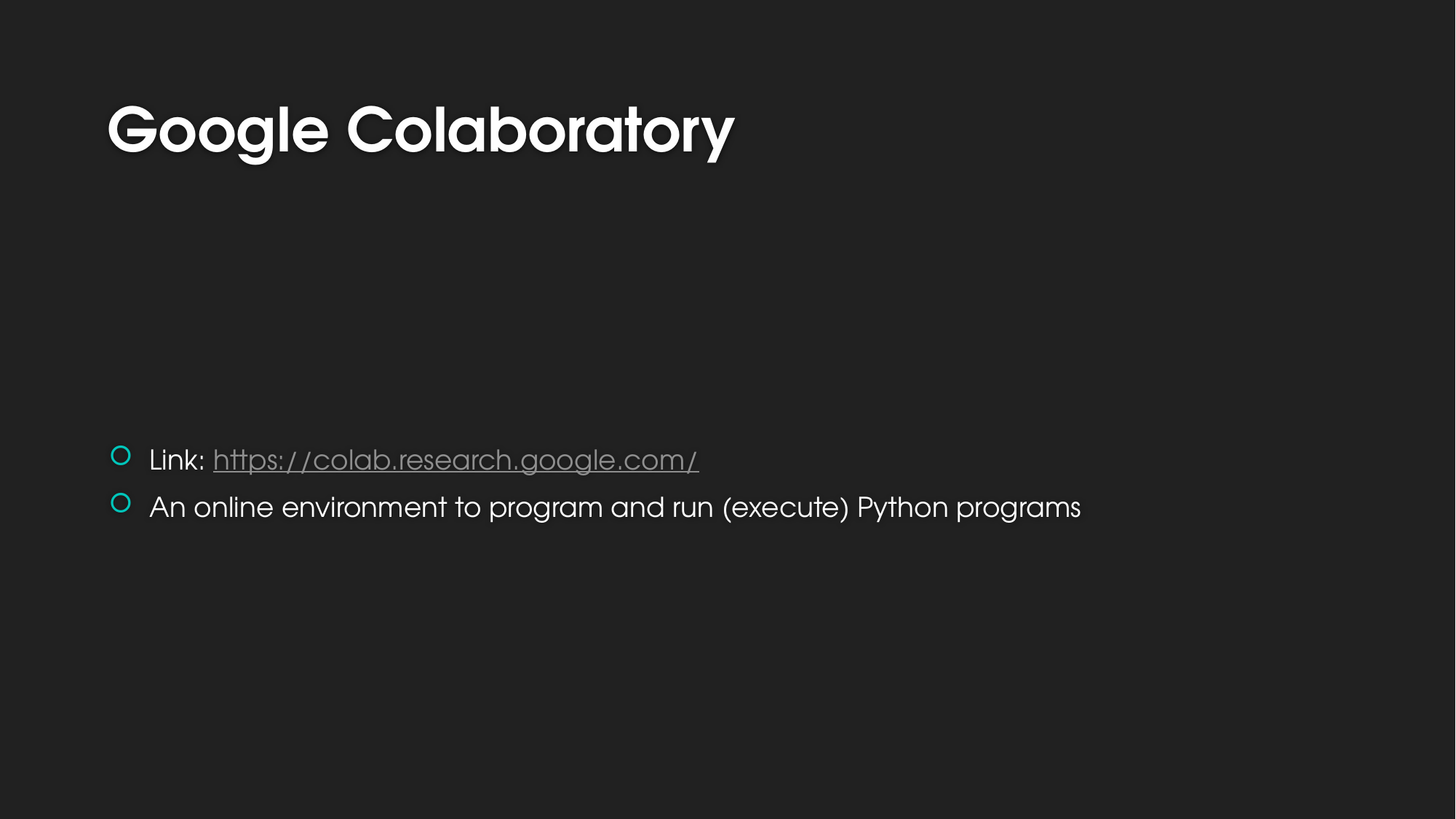

# Google Colaboratory
Link: https://colab.research.google.com/
An online environment to program and run (execute) Python programs